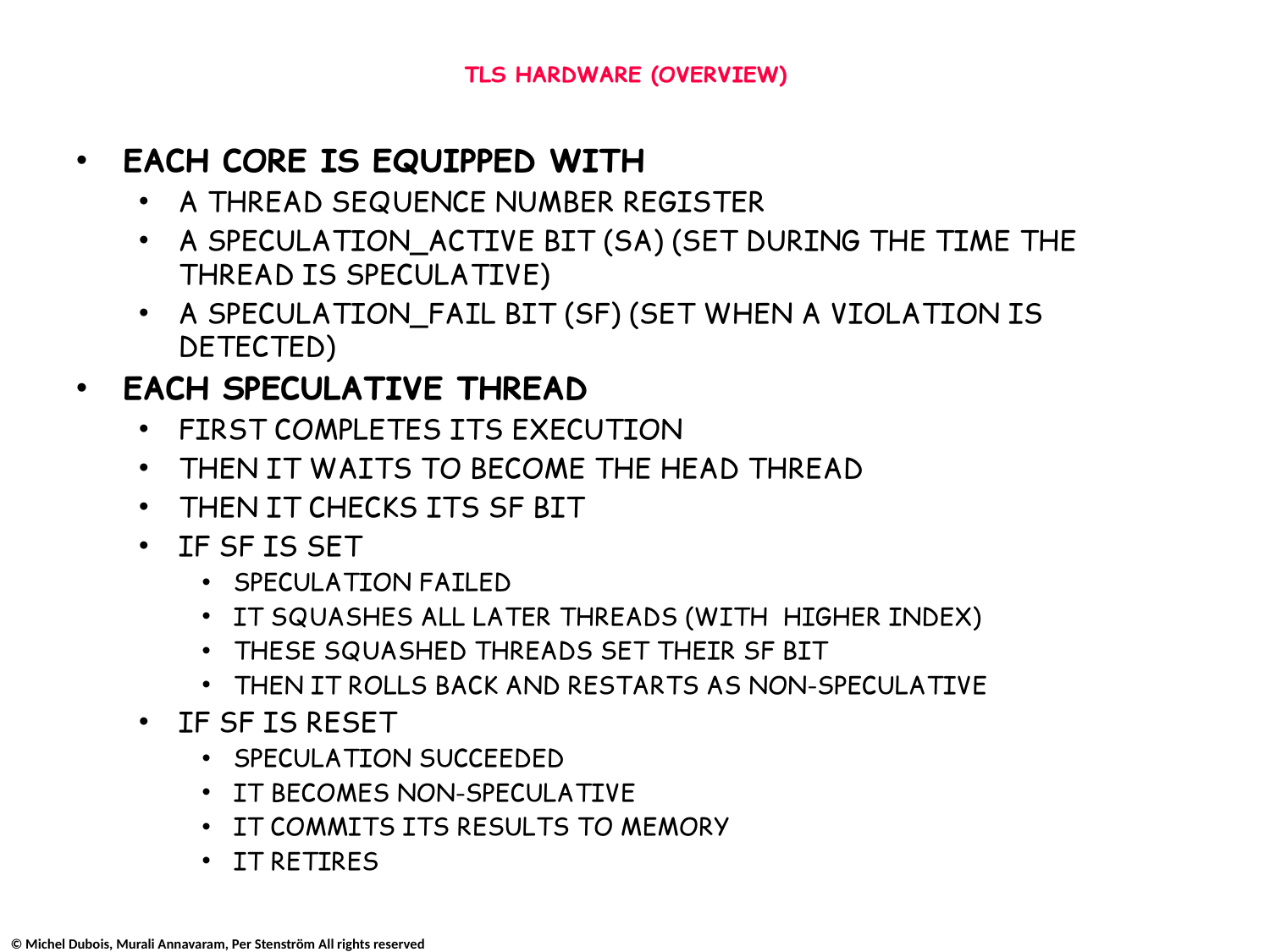

# TLS HARDWARE (OVERVIEW)
EACH CORE IS EQUIPPED WITH
A THREAD SEQUENCE NUMBER REGISTER
A SPECULATION_ACTIVE BIT (SA) (SET DURING THE TIME THE THREAD IS SPECULATIVE)
A SPECULATION_FAIL BIT (SF) (SET WHEN A VIOLATION IS DETECTED)
EACH SPECULATIVE THREAD
FIRST COMPLETES ITS EXECUTION
THEN IT WAITS TO BECOME THE HEAD THREAD
THEN IT CHECKS ITS SF BIT
IF SF IS SET
SPECULATION FAILED
IT SQUASHES ALL LATER THREADS (WITH  HIGHER INDEX)
THESE SQUASHED THREADS SET THEIR SF BIT
THEN IT ROLLS BACK AND RESTARTS AS NON-SPECULATIVE
IF SF IS RESET
SPECULATION SUCCEEDED
IT BECOMES NON-SPECULATIVE
IT COMMITS ITS RESULTS TO MEMORY
IT RETIRES